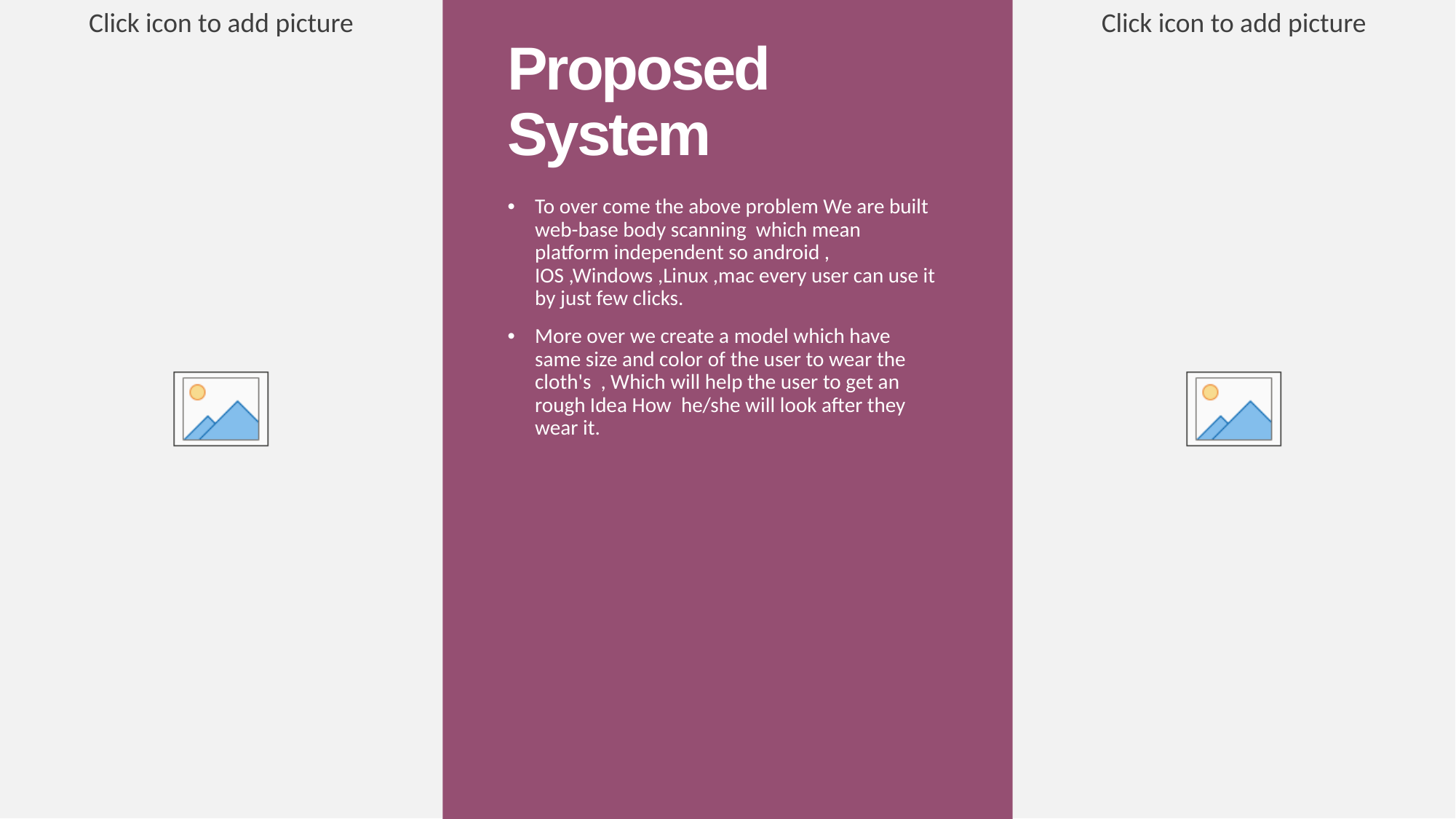

# Proposed System
To over come the above problem We are built web-base body scanning  which mean platform independent so android , IOS ,Windows ,Linux ,mac every user can use it by just few clicks.
More over we create a model which have same size and color of the user to wear the cloth's  , Which will help the user to get an rough Idea How  he/she will look after they wear it.